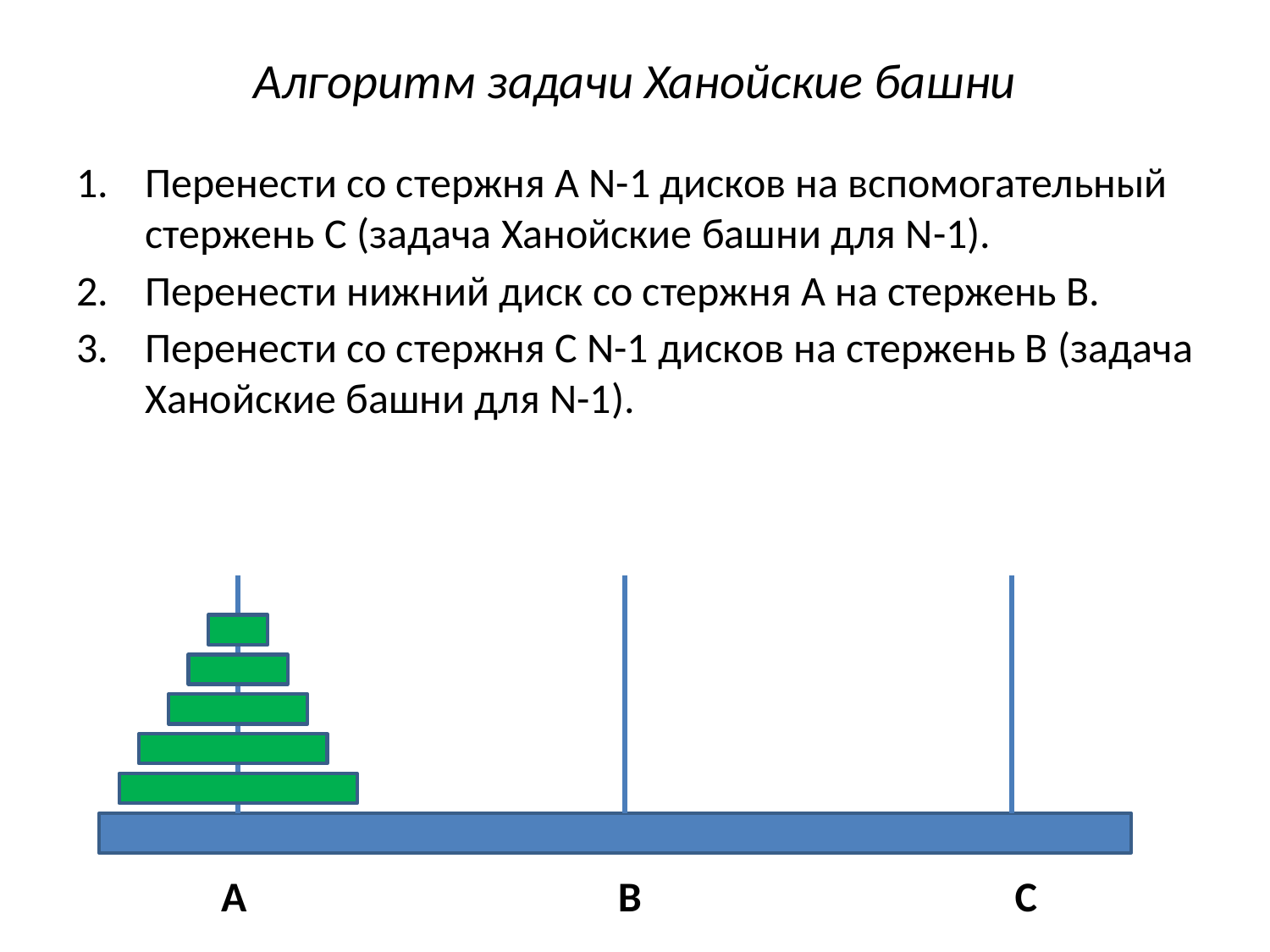

# Алгоритм задачи Ханойские башни
Перенести со стержня А N-1 дисков на вспомогательный стержень С (задача Ханойские башни для N-1).
Перенести нижний диск со стержня А на стержень В.
Перенести со стержня С N-1 дисков на стержень В (задача Ханойские башни для N-1).

A
B
C